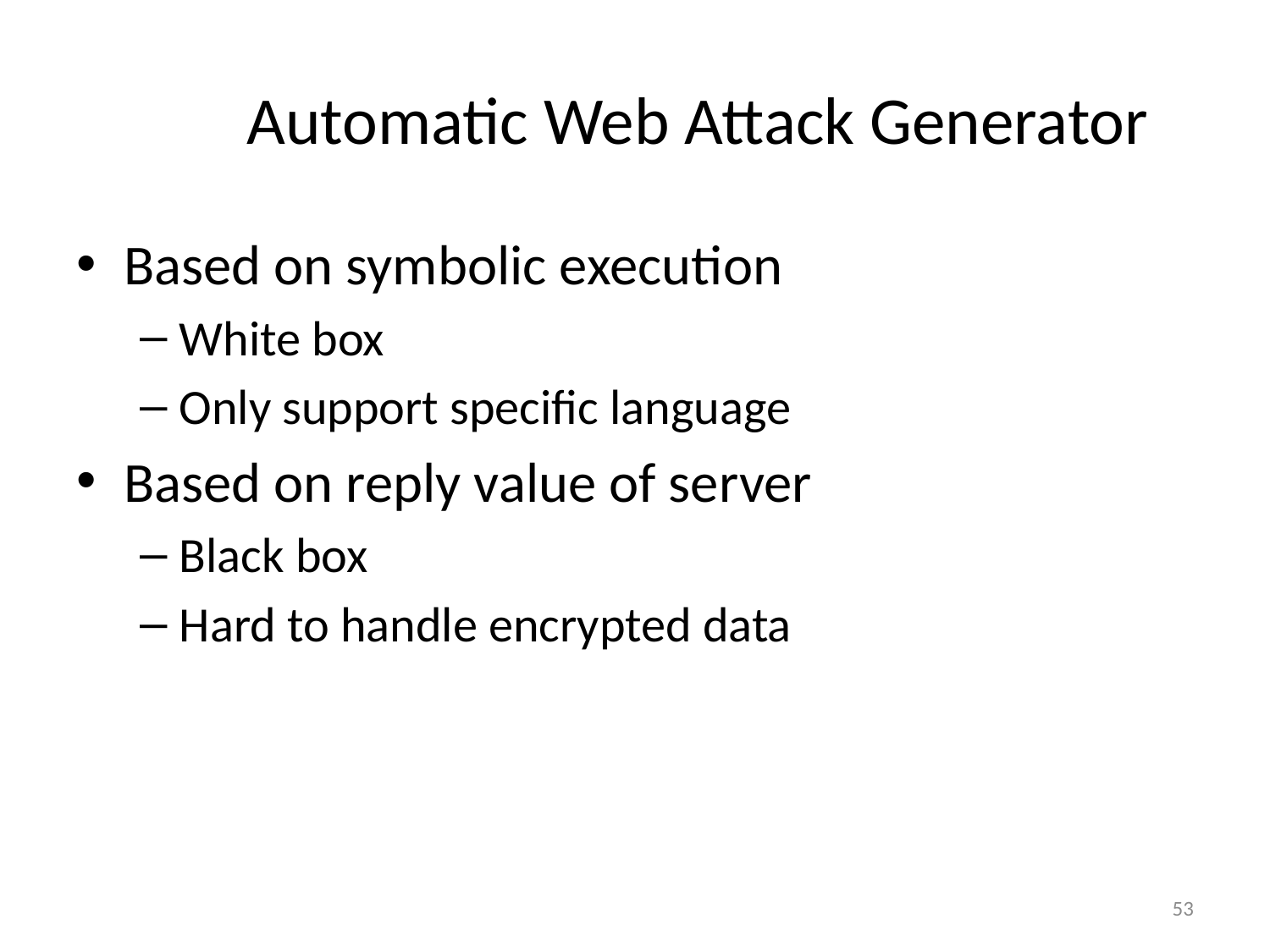

# Automatic Web Attack Generator
Based on symbolic execution
White box
Only support specific language
Based on reply value of server
Black box
Hard to handle encrypted data

53